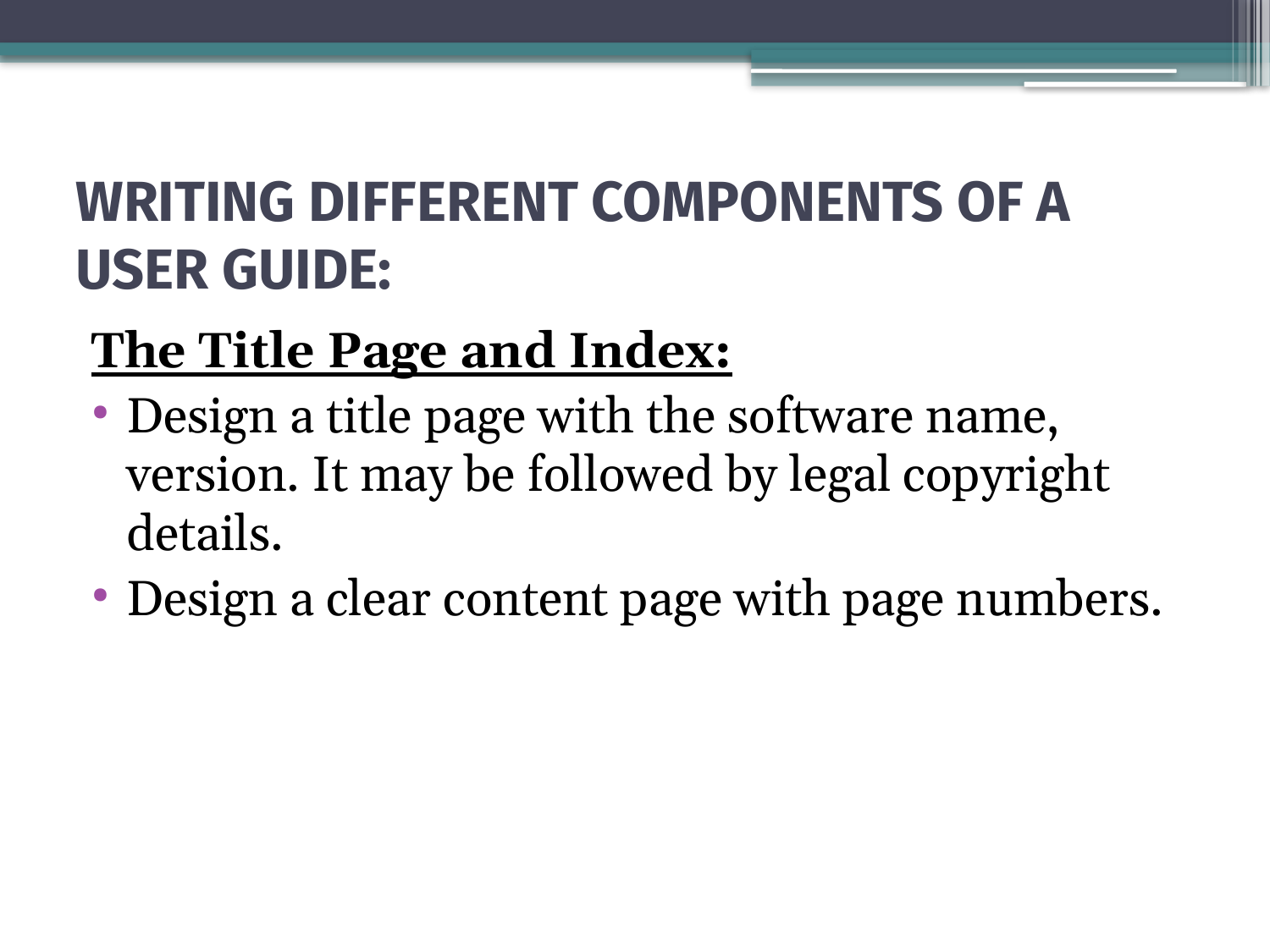

# WRITING DIFFERENT COMPONENTS OF A USER GUIDE:
The Title Page and Index:
Design a title page with the software name, version. It may be followed by legal copyright details.
Design a clear content page with page numbers.